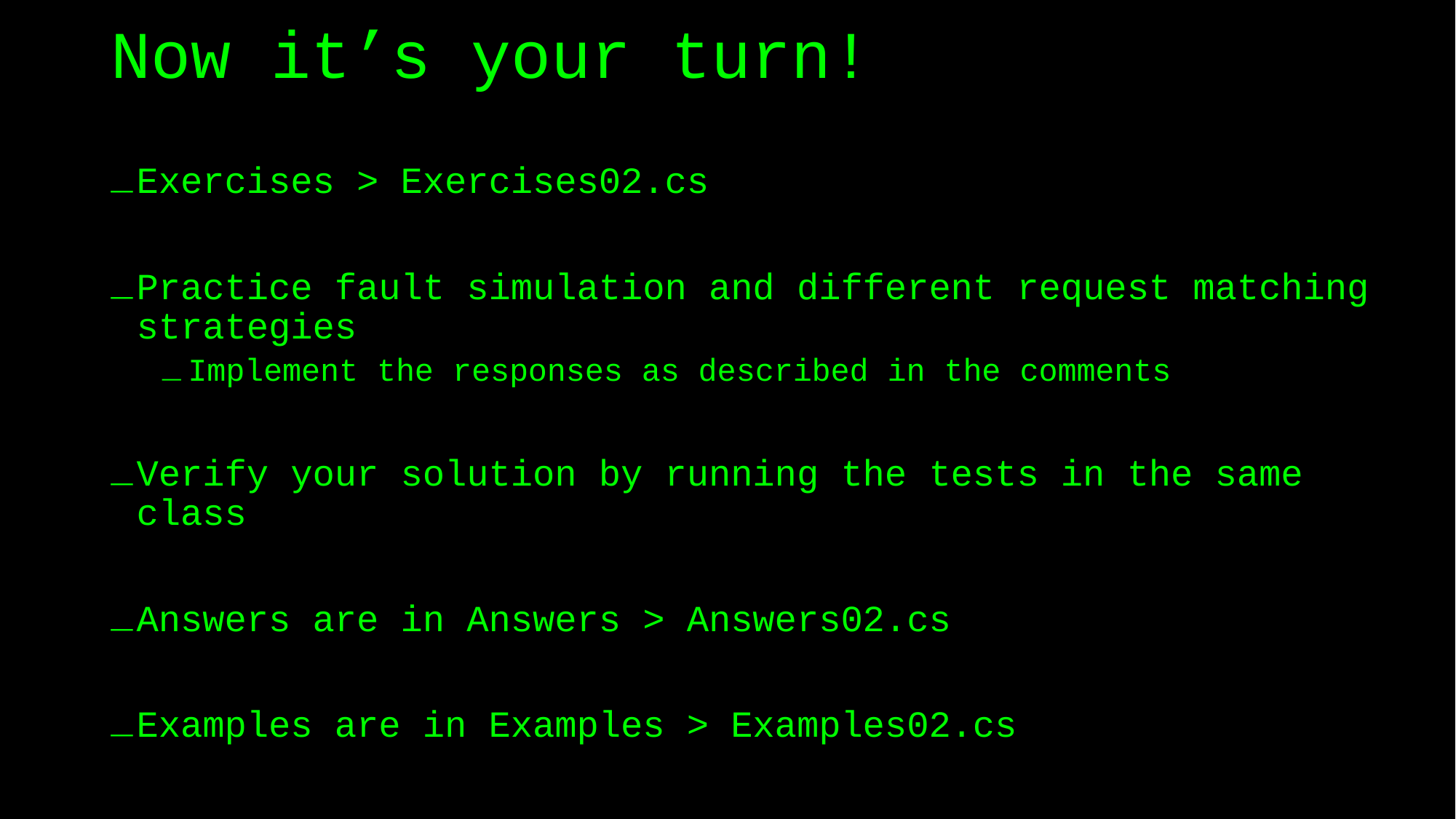

# Now it’s your turn!
Exercises > Exercises02.cs

Practice fault simulation and different request matching strategies
Implement the responses as described in the comments

Verify your solution by running the tests in the same class

Answers are in Answers > Answers02.cs

Examples are in Examples > Examples02.cs